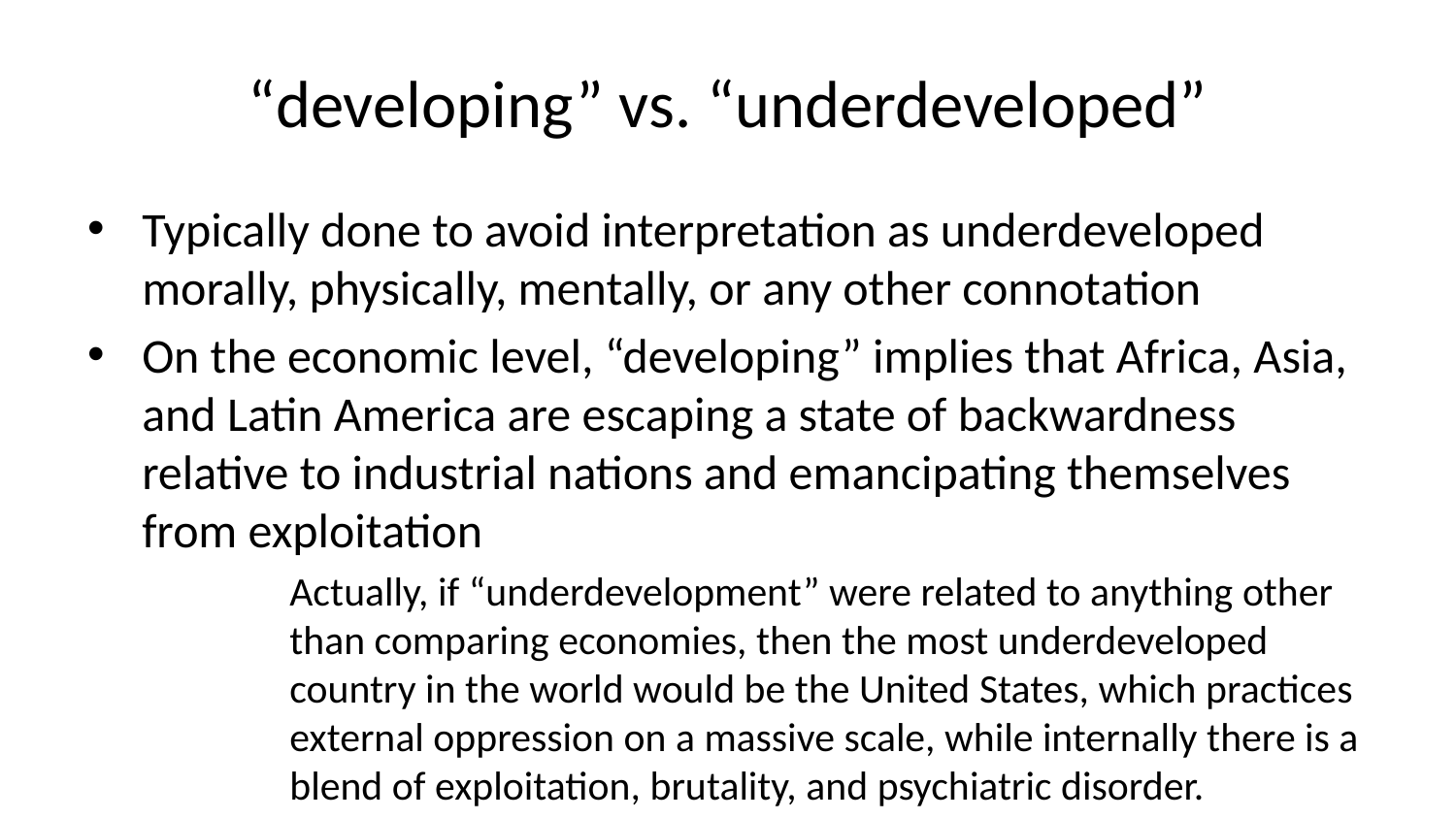

# “developing” vs. “underdeveloped”
Typically done to avoid interpretation as underdeveloped morally, physically, mentally, or any other connotation
On the economic level, “developing” implies that Africa, Asia, and Latin America are escaping a state of backwardness relative to industrial nations and emancipating themselves from exploitation
Actually, if “underdevelopment” were related to anything other than comparing economies, then the most underdeveloped country in the world would be the United States, which practices external oppression on a massive scale, while internally there is a blend of exploitation, brutality, and psychiatric disorder.